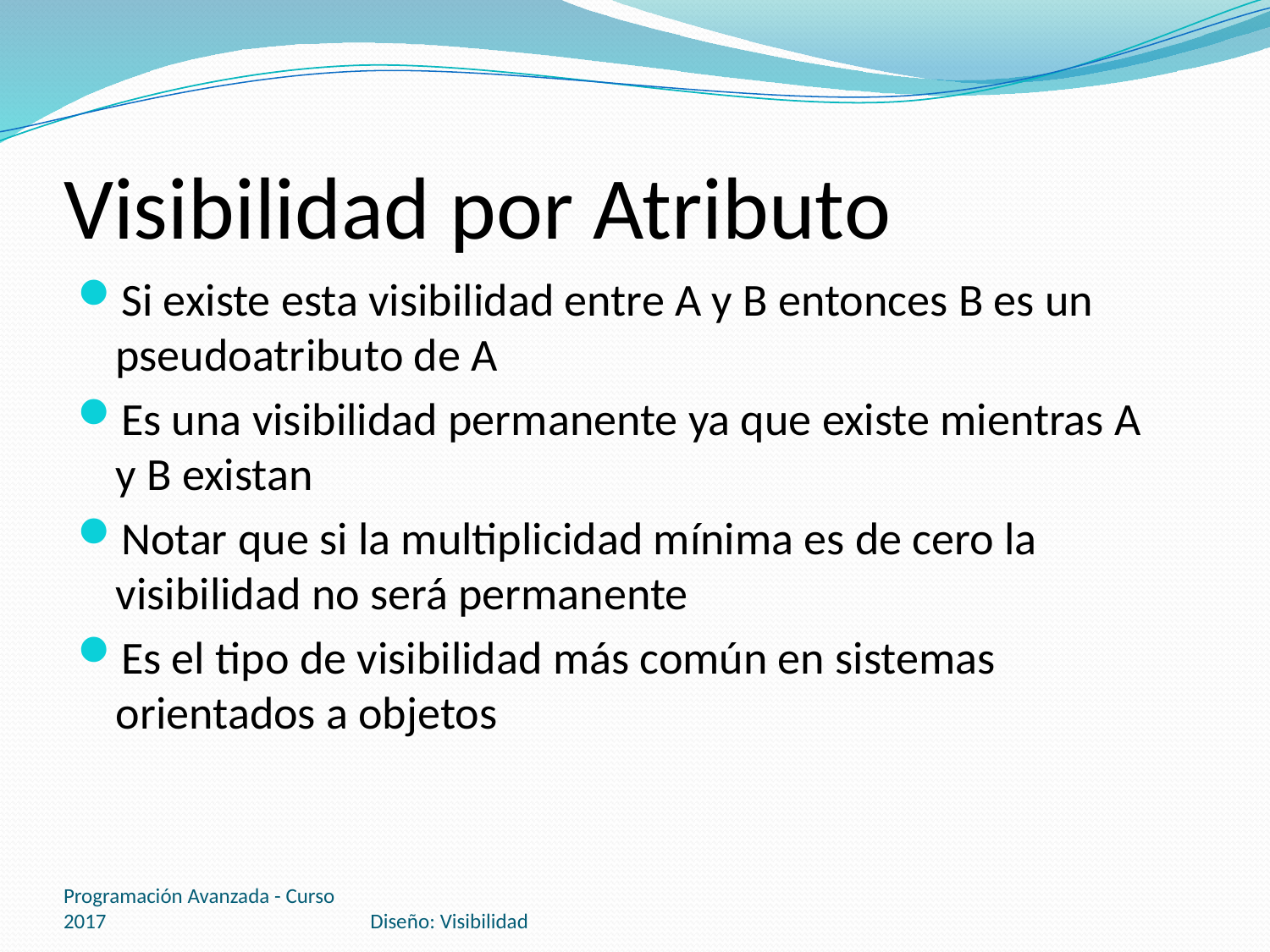

# Visibilidad por Atributo
Si existe esta visibilidad entre A y B entonces B es un pseudoatributo de A
Es una visibilidad permanente ya que existe mientras A y B existan
Notar que si la multiplicidad mínima es de cero la visibilidad no será permanente
Es el tipo de visibilidad más común en sistemas orientados a objetos
Programación Avanzada - Curso 2017
Diseño: Visibilidad